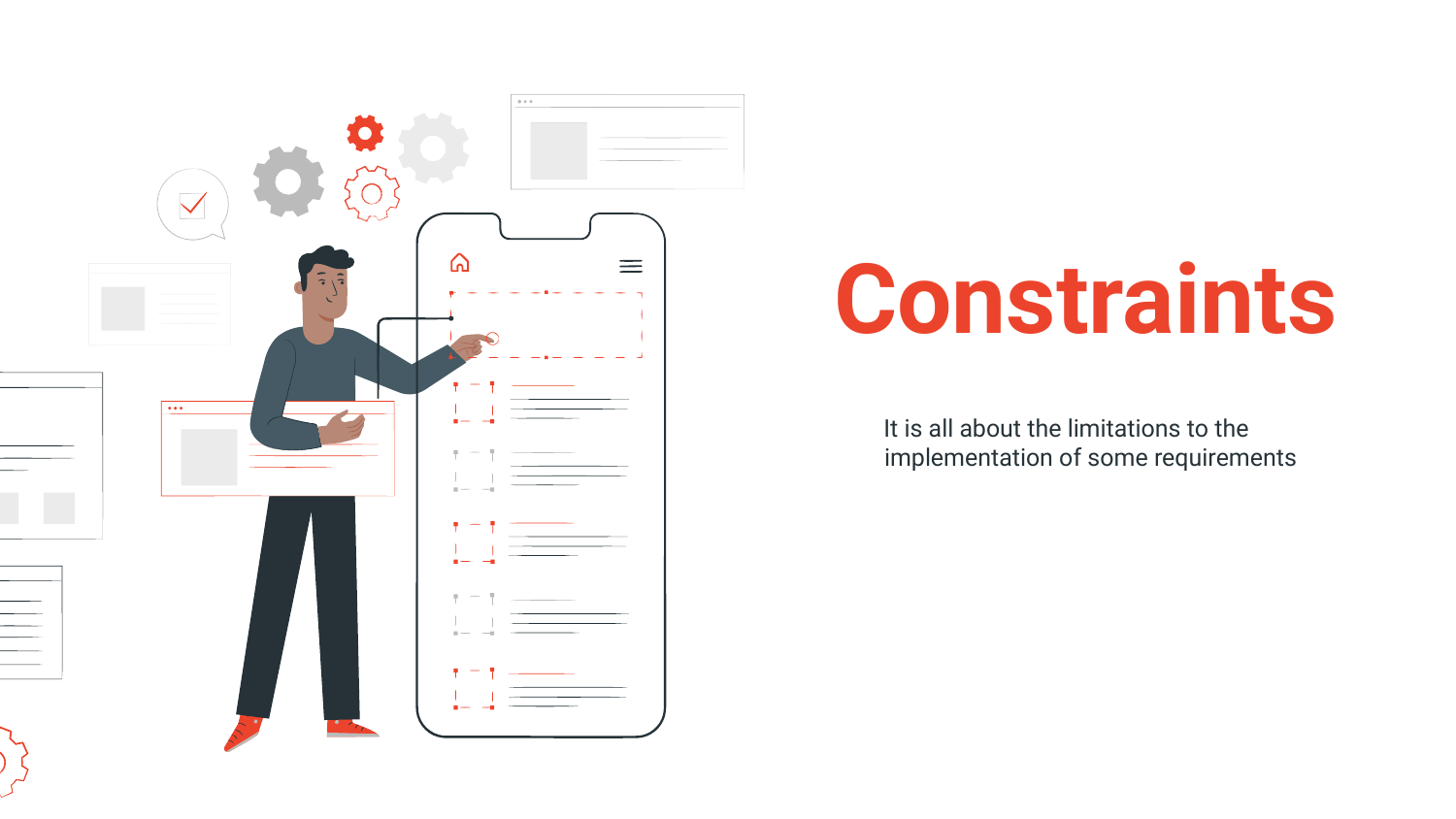

Constraints
It is all about the limitations to the implementation of some requirements